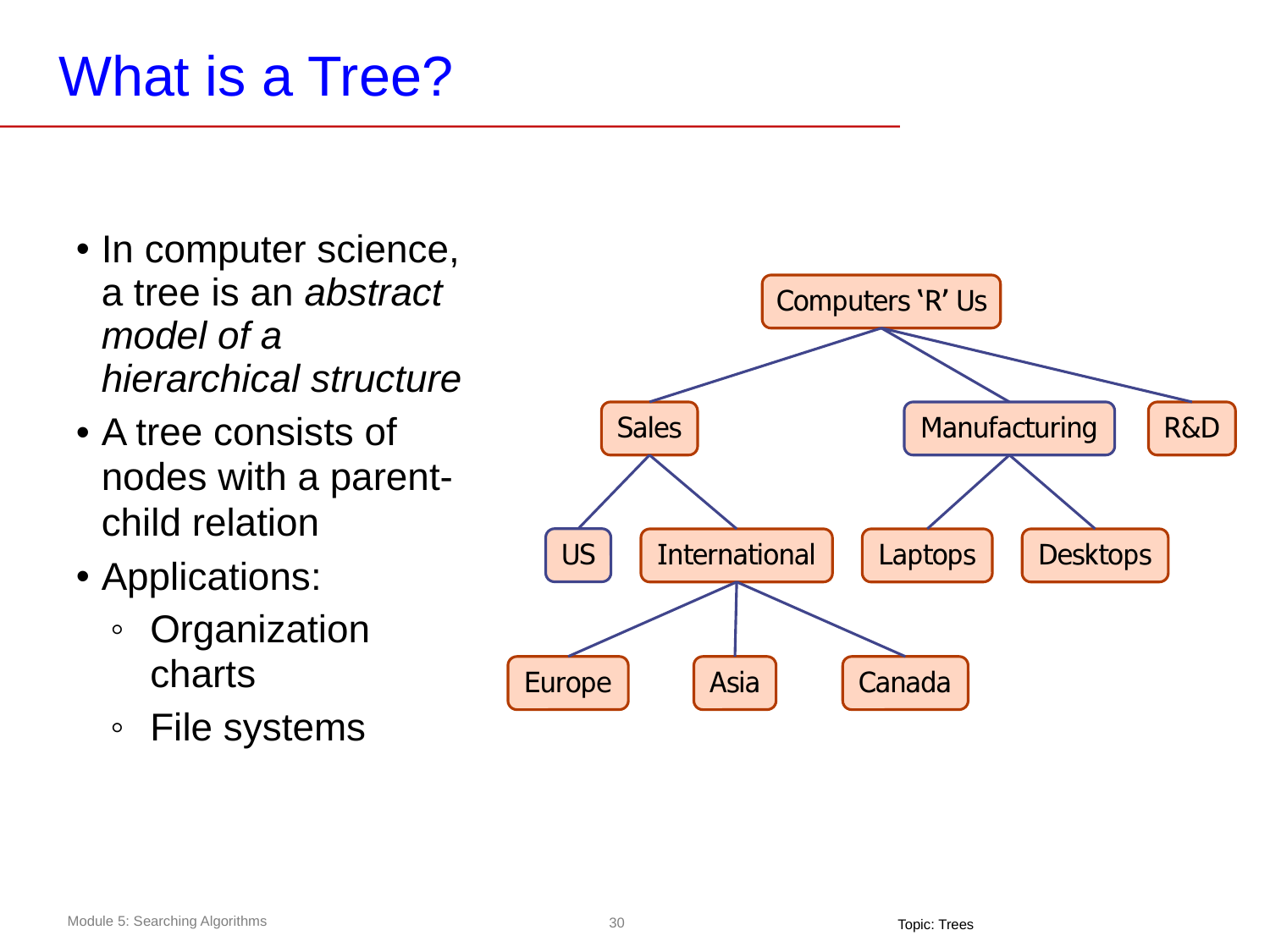

# What is a Tree?
In computer science, a tree is an abstract model of a hierarchical structure
A tree consists of nodes with a parent-child relation
Applications:
Organization charts
File systems

Computers ‘R’ Us

Sales

Manufacturing

R&D

US

International

Laptops

Desktops

Europe

Asia

Canada
Topic: Trees